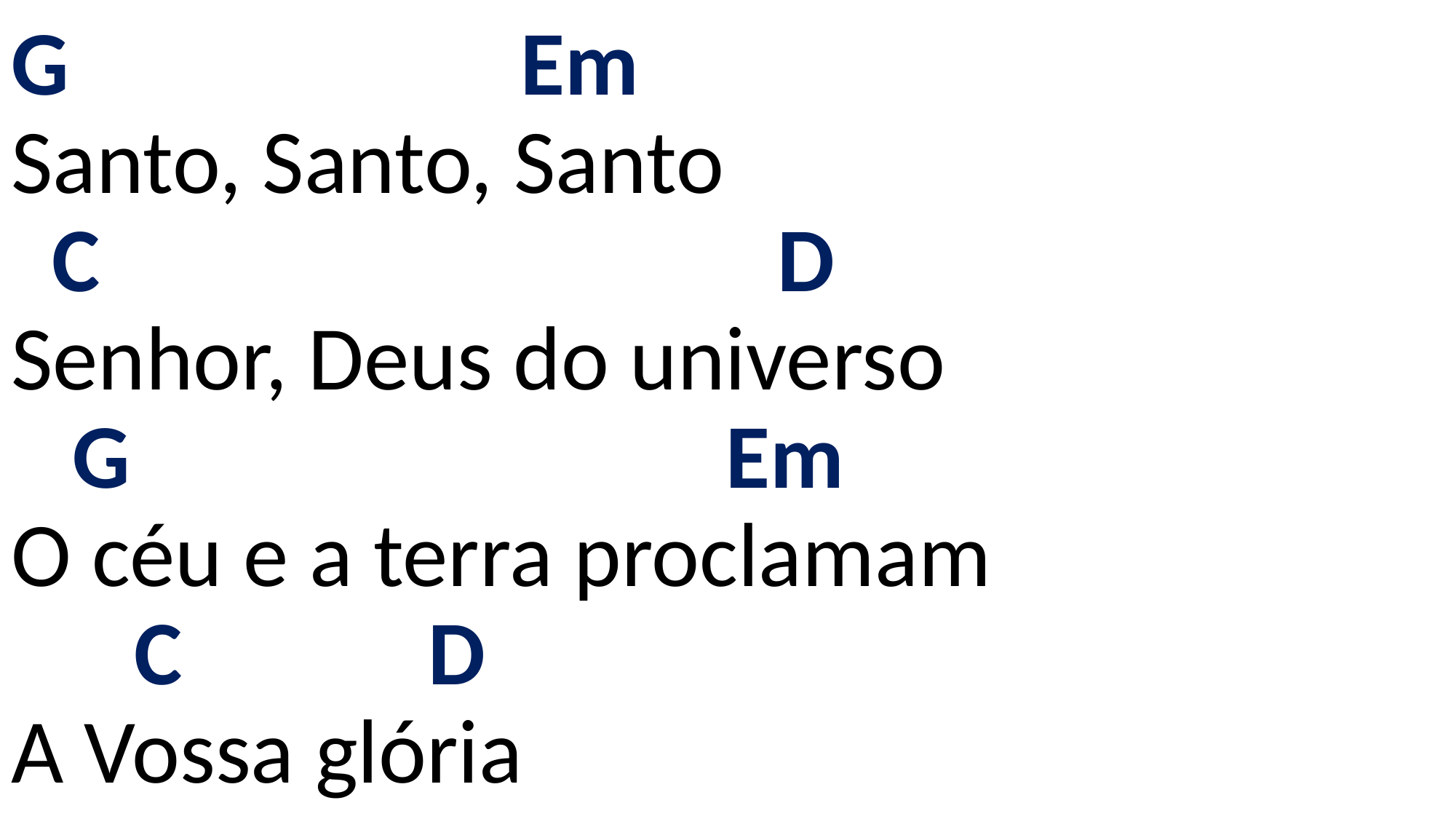

# G                      Em Santo, Santo, Santo C                                 D Senhor, Deus do universo G                             Em O céu e a terra proclamam C            D A Vossa glória